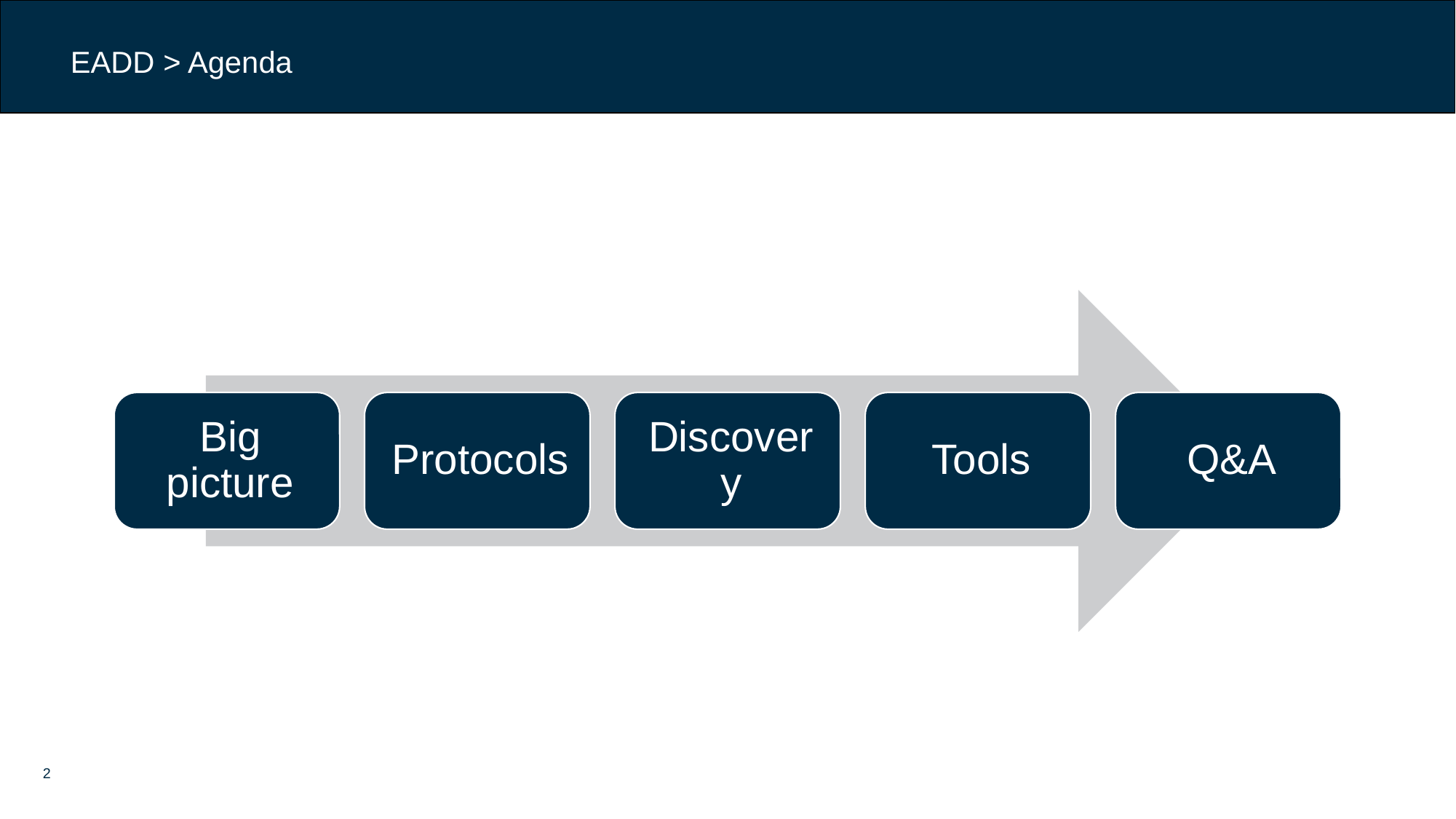

EADD > Agenda
Big picture
Protocols
Discovery
Tools
Q&A